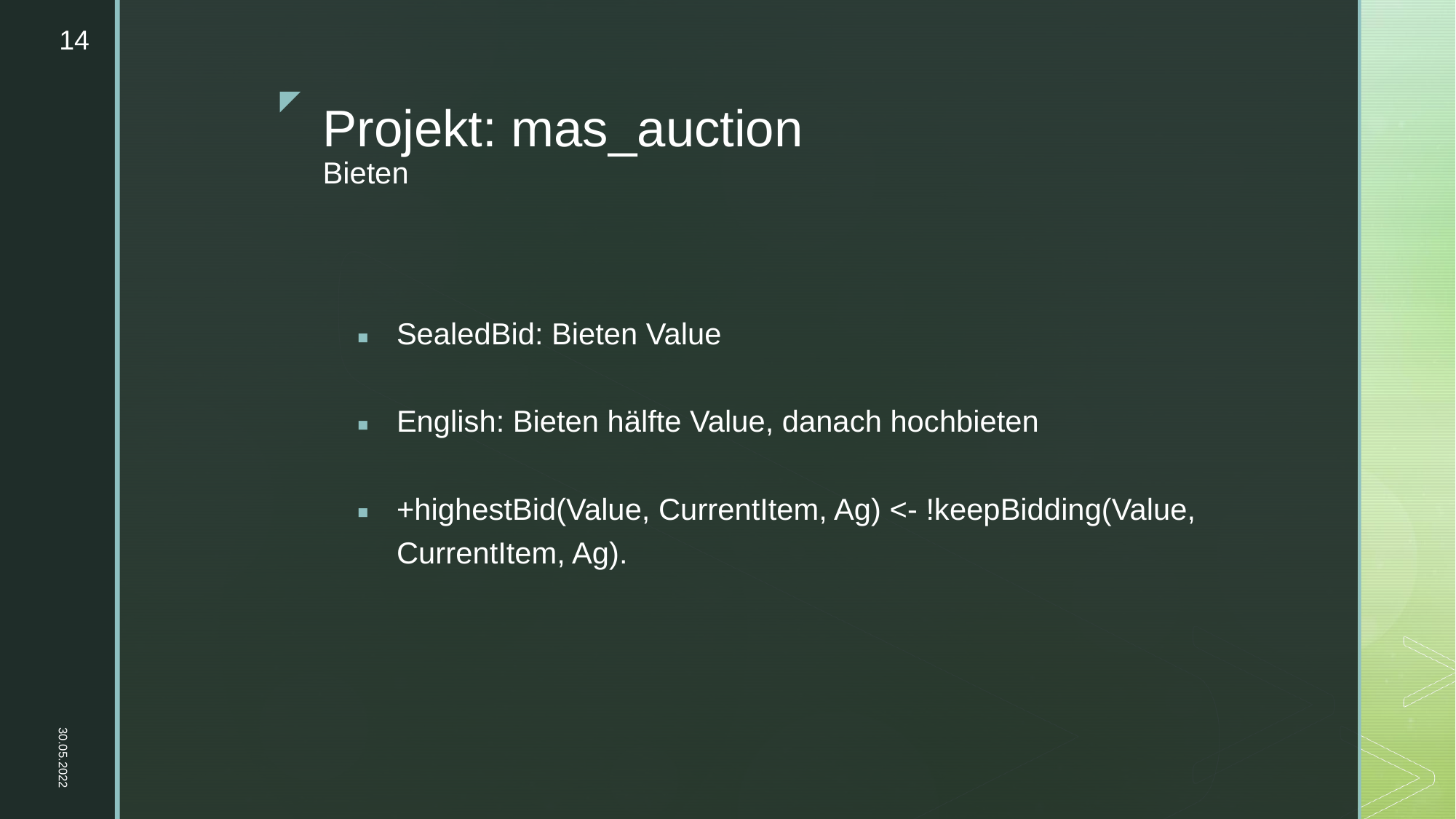

14
# Projekt: mas_auction Bieten
SealedBid: Bieten Value

English: Bieten hälfte Value, danach hochbieten

+highestBid(Value, CurrentItem, Ag) <- !keepBidding(Value, CurrentItem, Ag).
30.05.2022